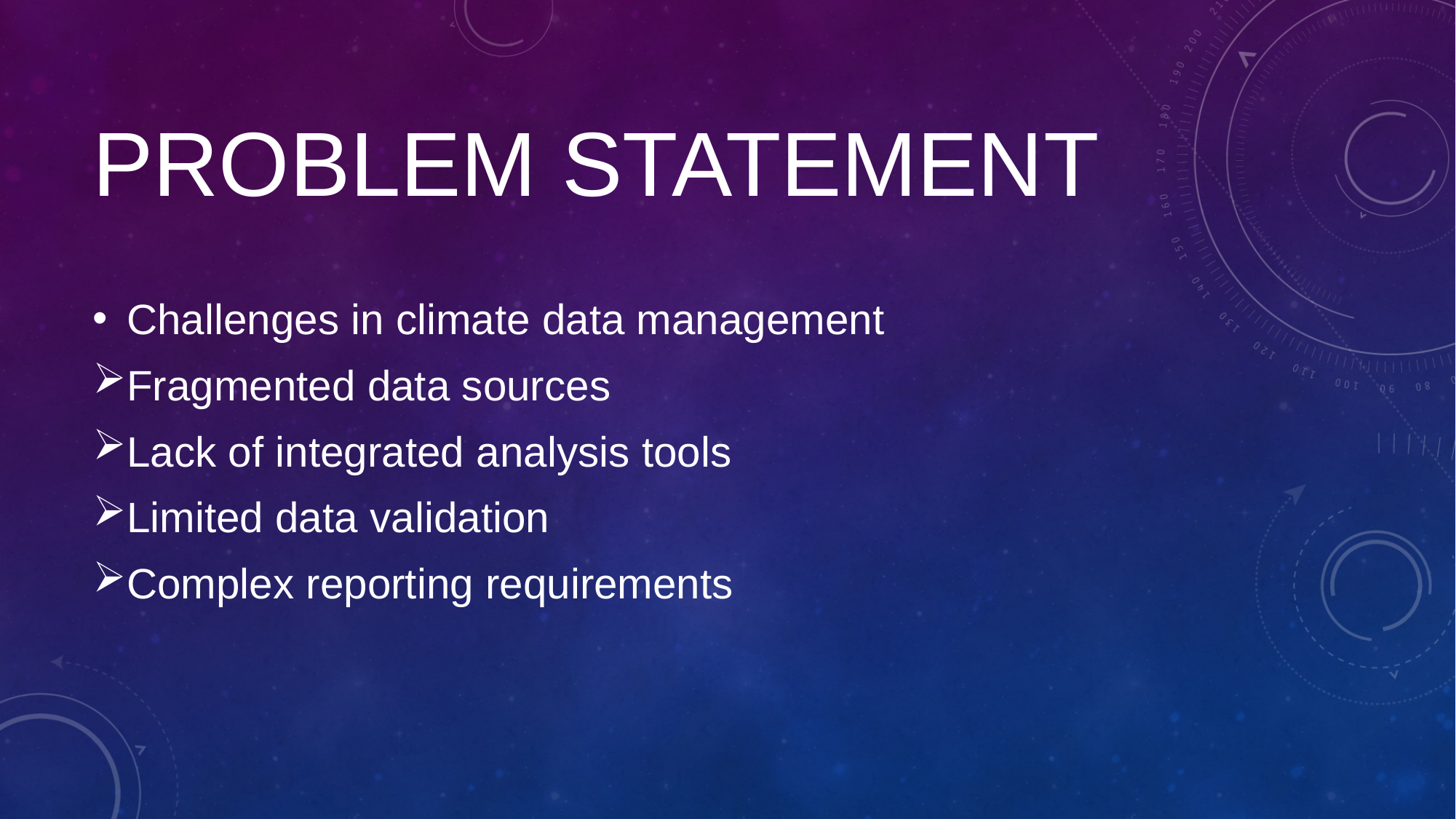

# Problem Statement
Challenges in climate data management
Fragmented data sources
Lack of integrated analysis tools
Limited data validation
Complex reporting requirements